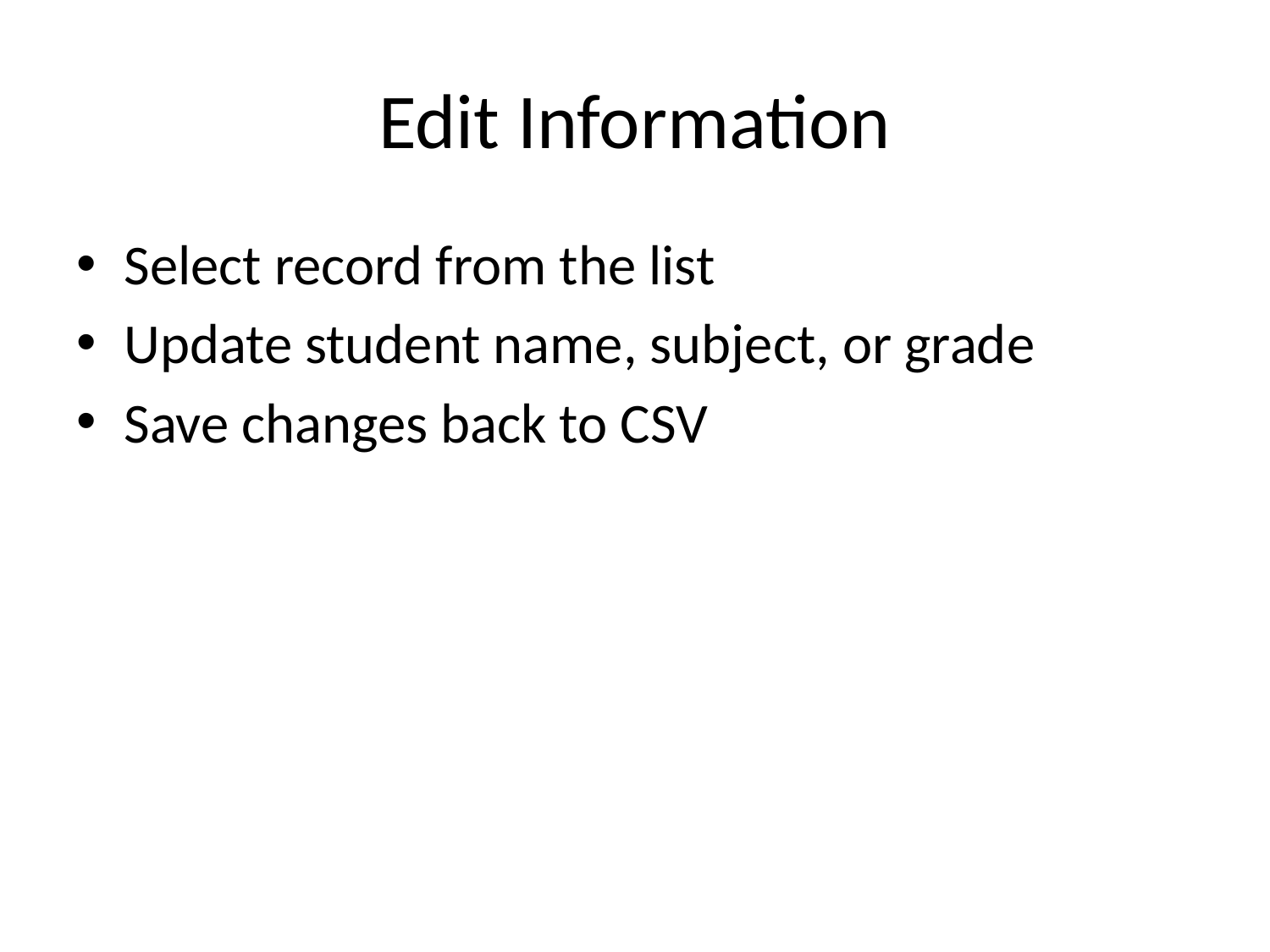

# Edit Information
Select record from the list
Update student name, subject, or grade
Save changes back to CSV